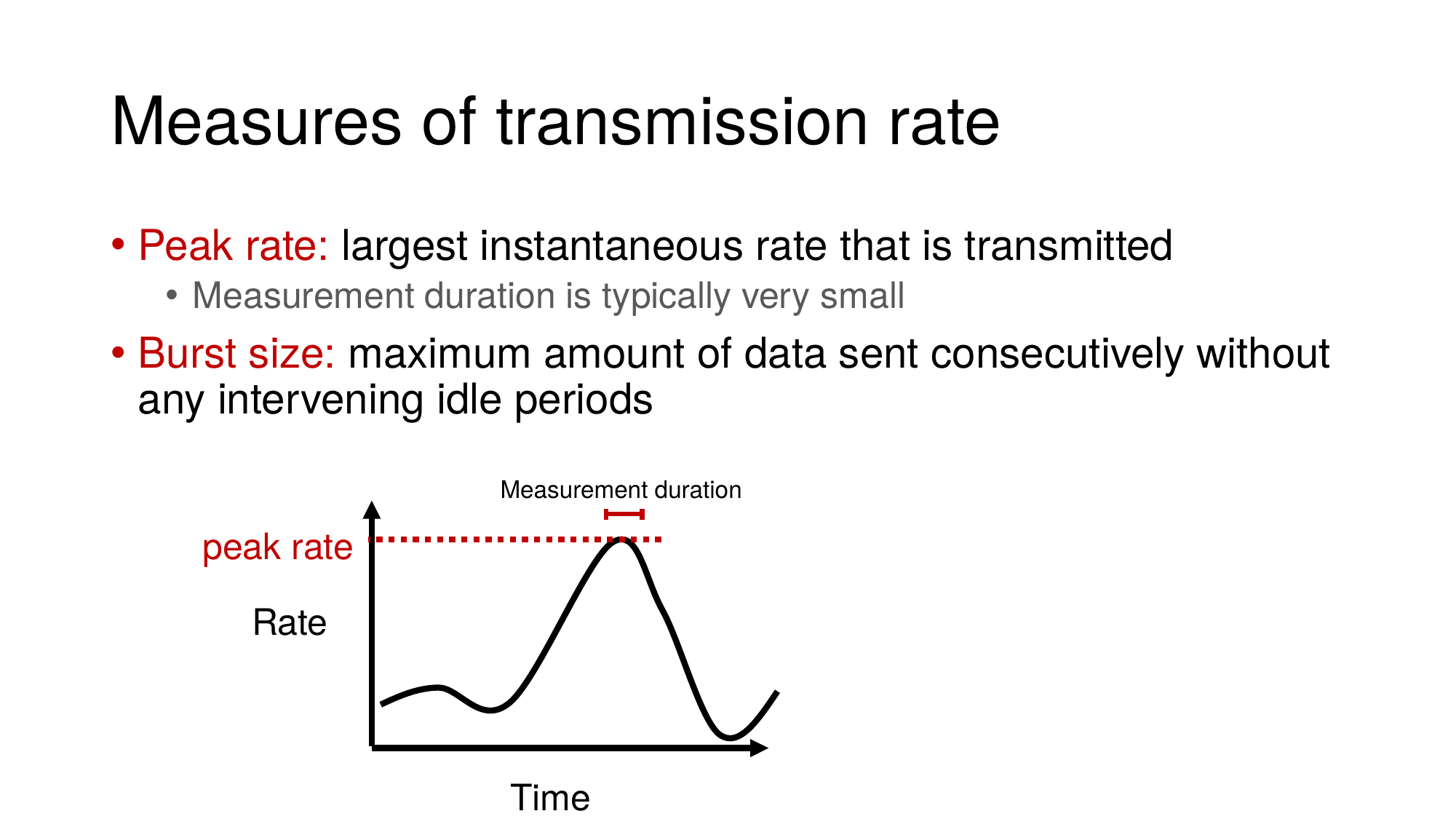

# Measures of transmission rate
Peak rate: largest instantaneous rate that is transmitted
Measurement duration is typically very small
Burst size: maximum amount of data sent consecutively without any intervening idle periods

Measurement duration

Rate
Time
peak rate